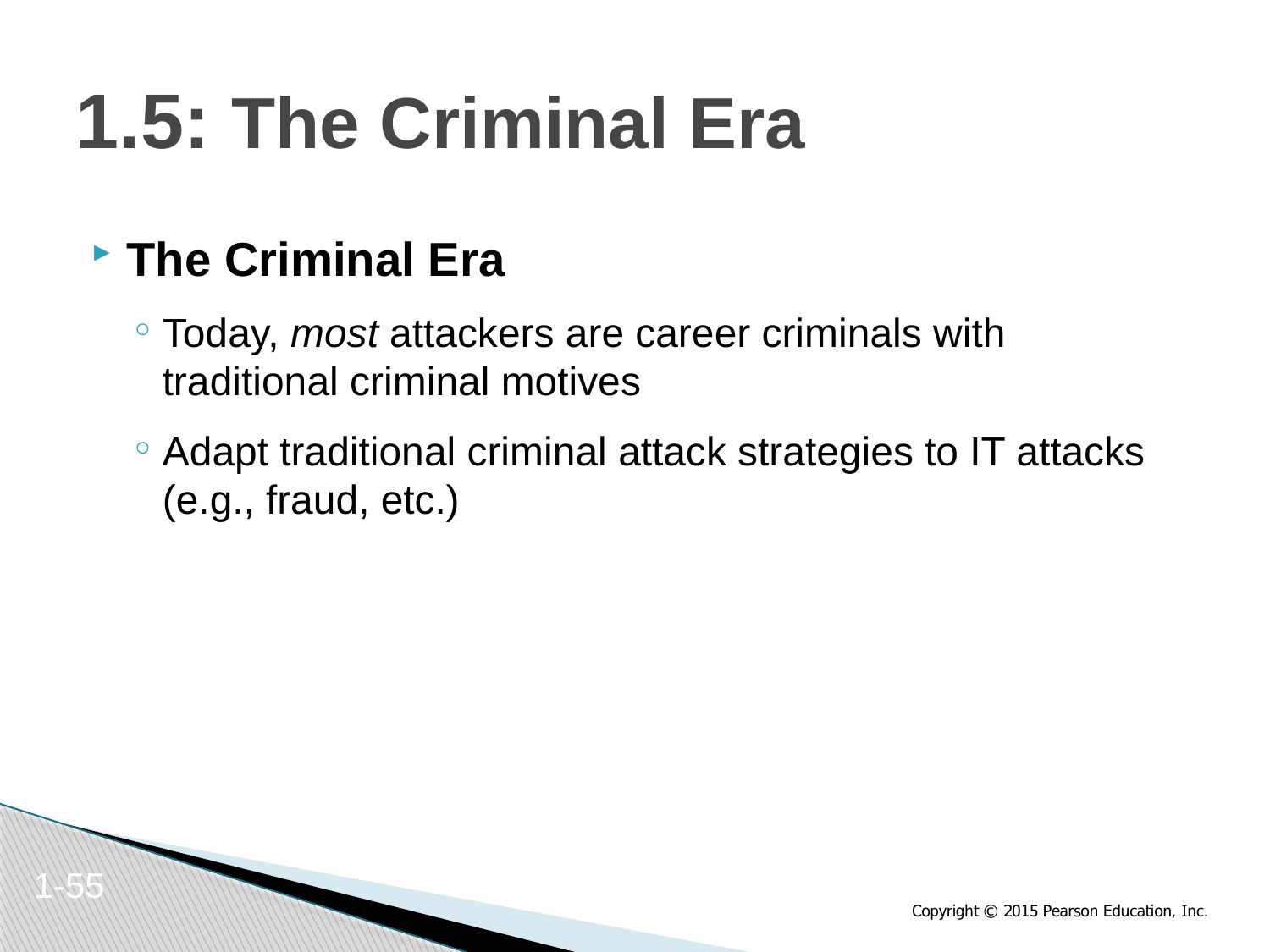

# 1.5: The Criminal Era
The Criminal Era
Today, most attackers are career criminals with traditional criminal motives
Adapt traditional criminal attack strategies to IT attacks (e.g., fraud, etc.)

1-55